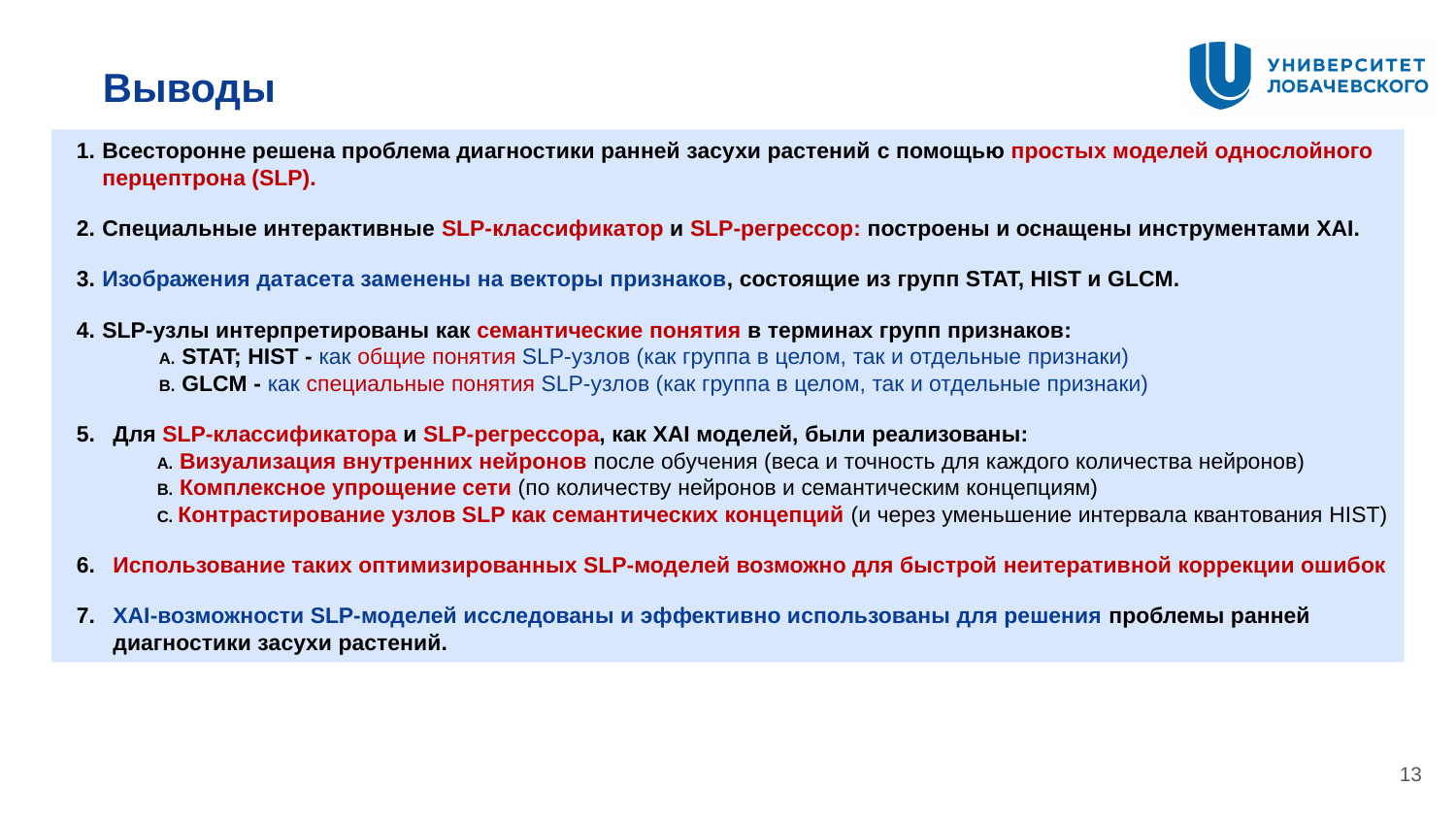

# Выводы
Всесторонне решена проблема диагностики ранней засухи растений с помощью простых моделей однослойного перцептрона (SLP).
Специальные интерактивные SLP-классификатор и SLP-регрессор: построены и оснащены инструментами XAI.
Изображения датасета заменены на векторы признаков, состоящие из групп STAT, HIST и GLCM.
SLP-узлы интерпретированы как семантические понятия в терминах групп признаков:
         A. STAT; HIST - как общие понятия SLP-узлов (как группа в целом, так и отдельные признаки)
         B. GLCM - как специальные понятия SLP-узлов (как группа в целом, так и отдельные признаки)
Для SLP-классификатора и SLP-регрессора, как XAI моделей, были реализованы:
       A. Визуализация внутренних нейронов после обучения (веса и точность для каждого количества нейронов)
       B. Комплексное упрощение сети (по количеству нейронов и семантическим концепциям)
       C. Контрастирование узлов SLP как семантических концепций (и через уменьшение интервала квантования HIST)
Использование таких оптимизированных SLP-моделей возможно для быстрой неитеративной коррекции ошибок
XAI-возможности SLP-моделей исследованы и эффективно использованы для решения проблемы ранней диагностики засухи растений.
13